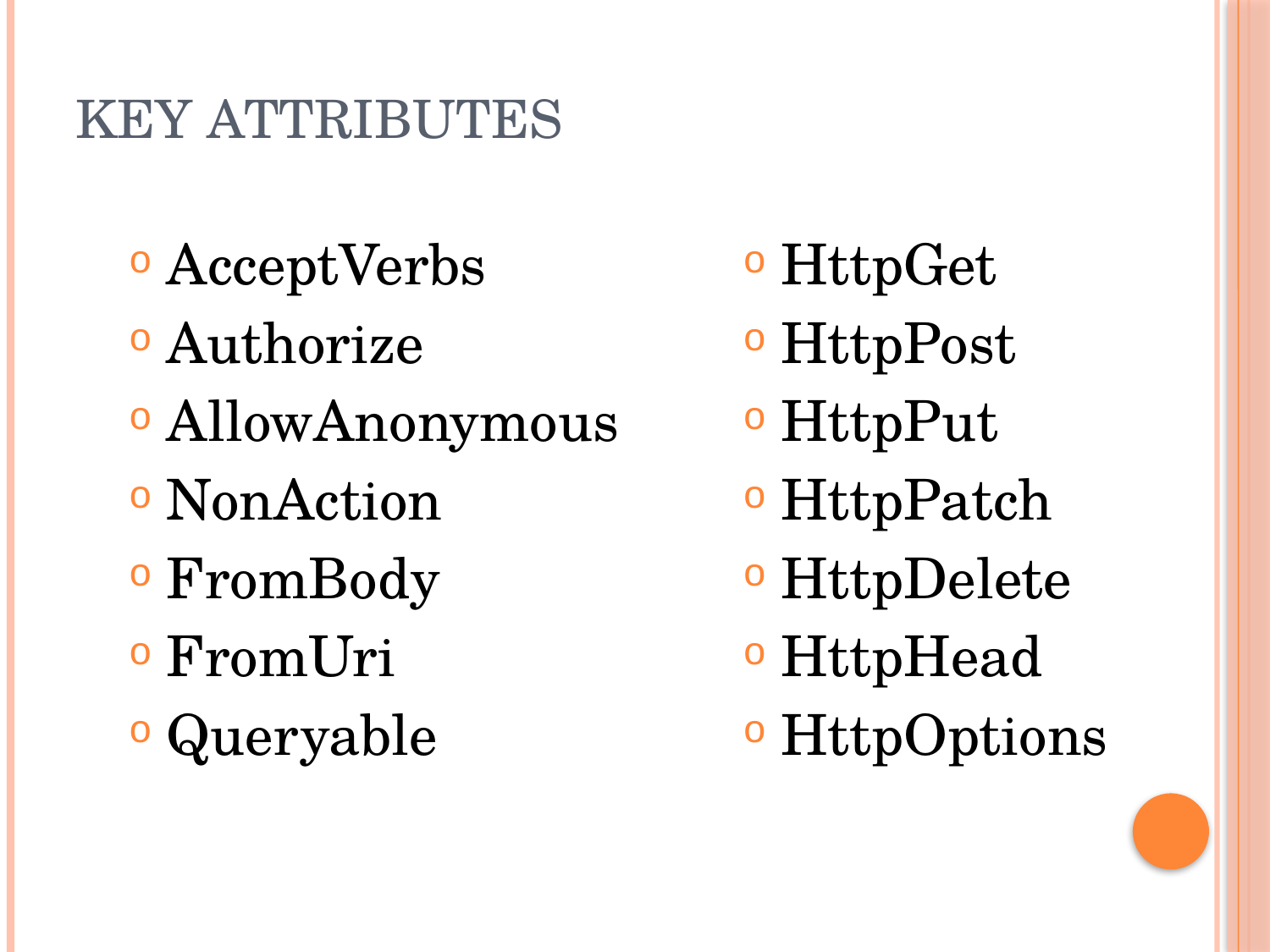

# Key Attributes
AcceptVerbs
Authorize
AllowAnonymous
NonAction
FromBody
FromUri
Queryable
HttpGet
HttpPost
HttpPut
HttpPatch
HttpDelete
HttpHead
HttpOptions